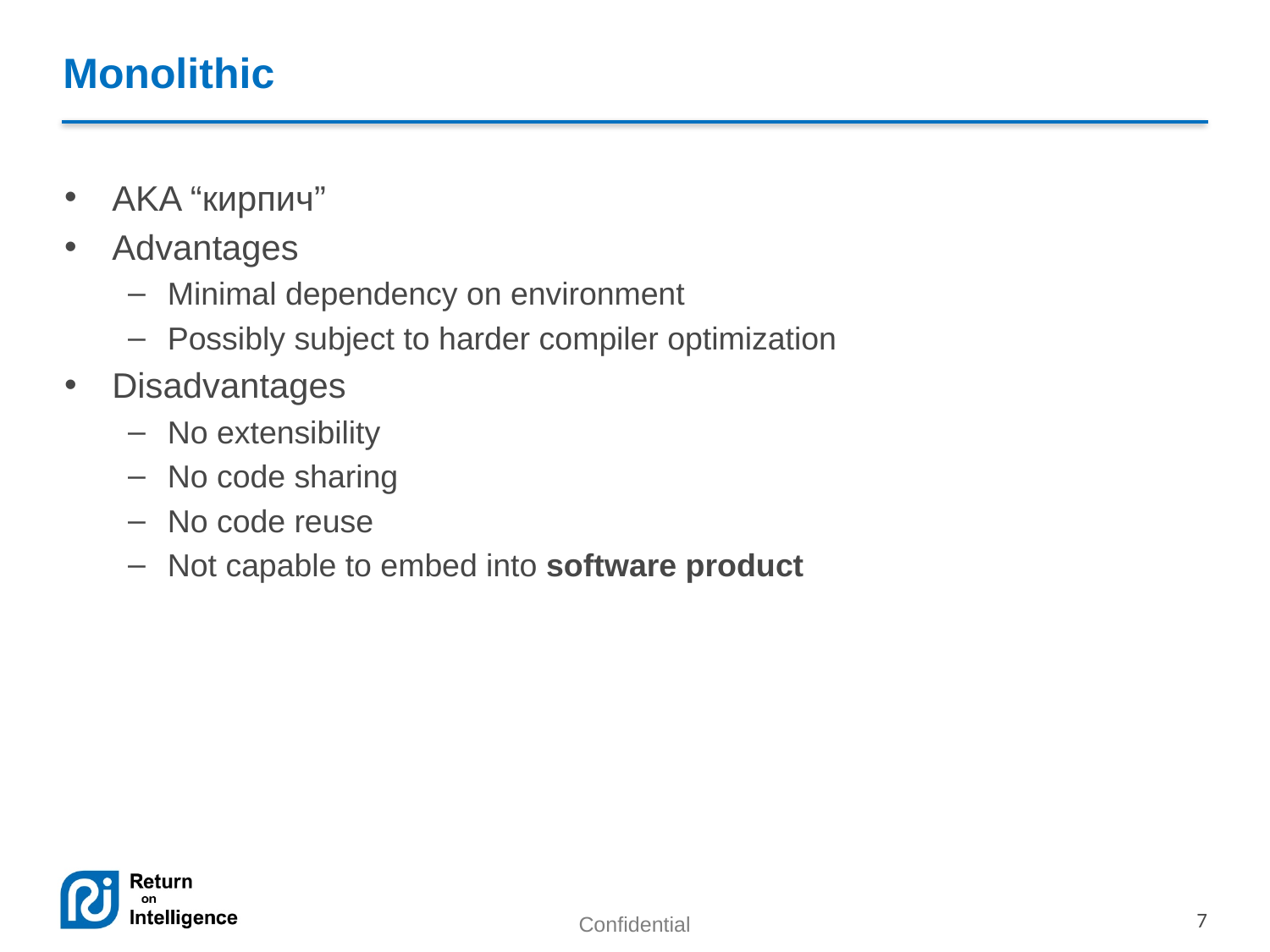

# Monolithic
AKA “кирпич”
Advantages
Minimal dependency on environment
Possibly subject to harder compiler optimization
Disadvantages
No extensibility
No code sharing
No code reuse
Not capable to embed into software product